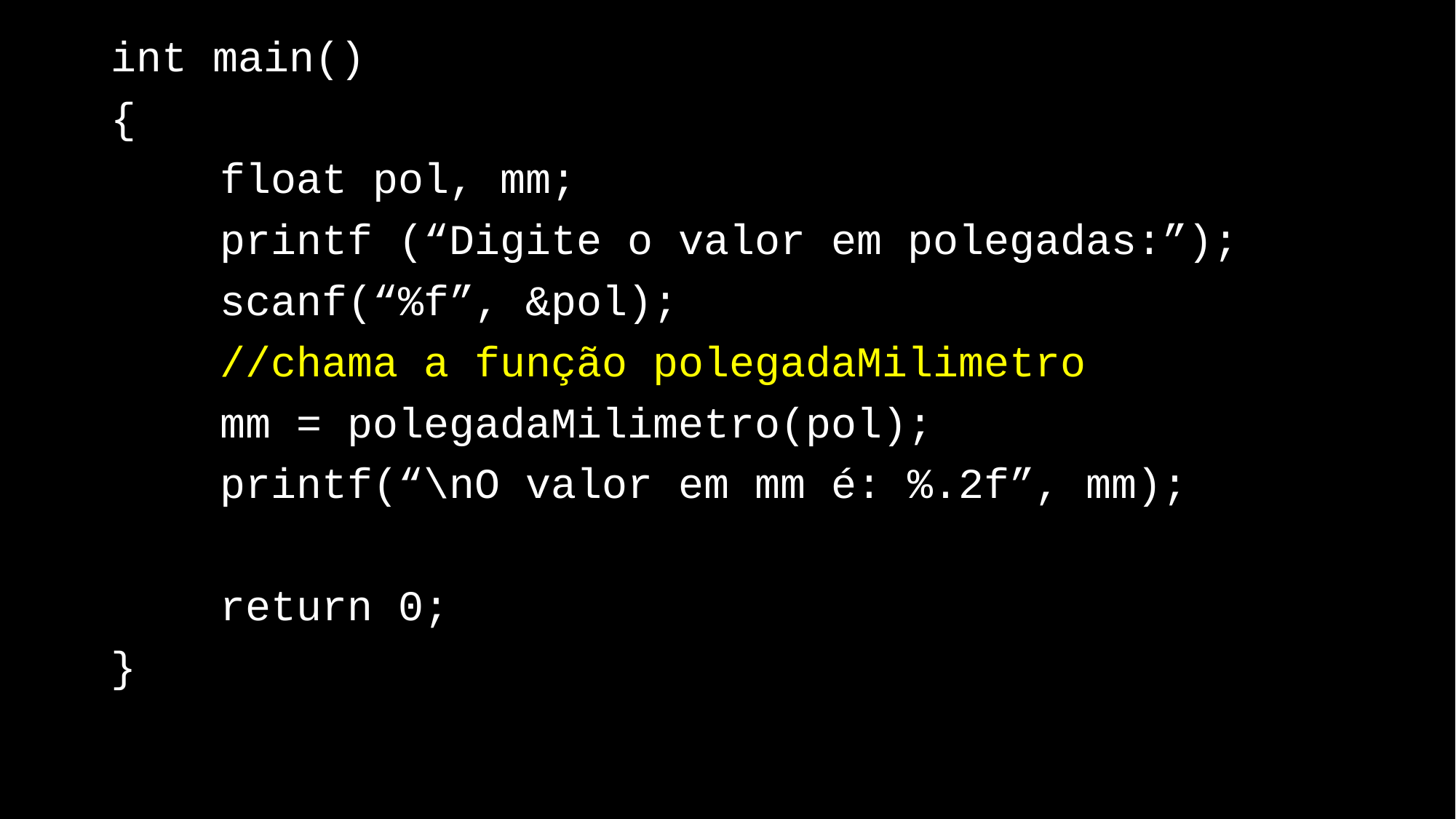

int main()
{
	float pol, mm;
	printf (“Digite o valor em polegadas:”);
	scanf(“%f”, &pol);
	//chama a função polegadaMilimetro
	mm = polegadaMilimetro(pol);
	printf(“\nO valor em mm é: %.2f”, mm);

	return 0;
}